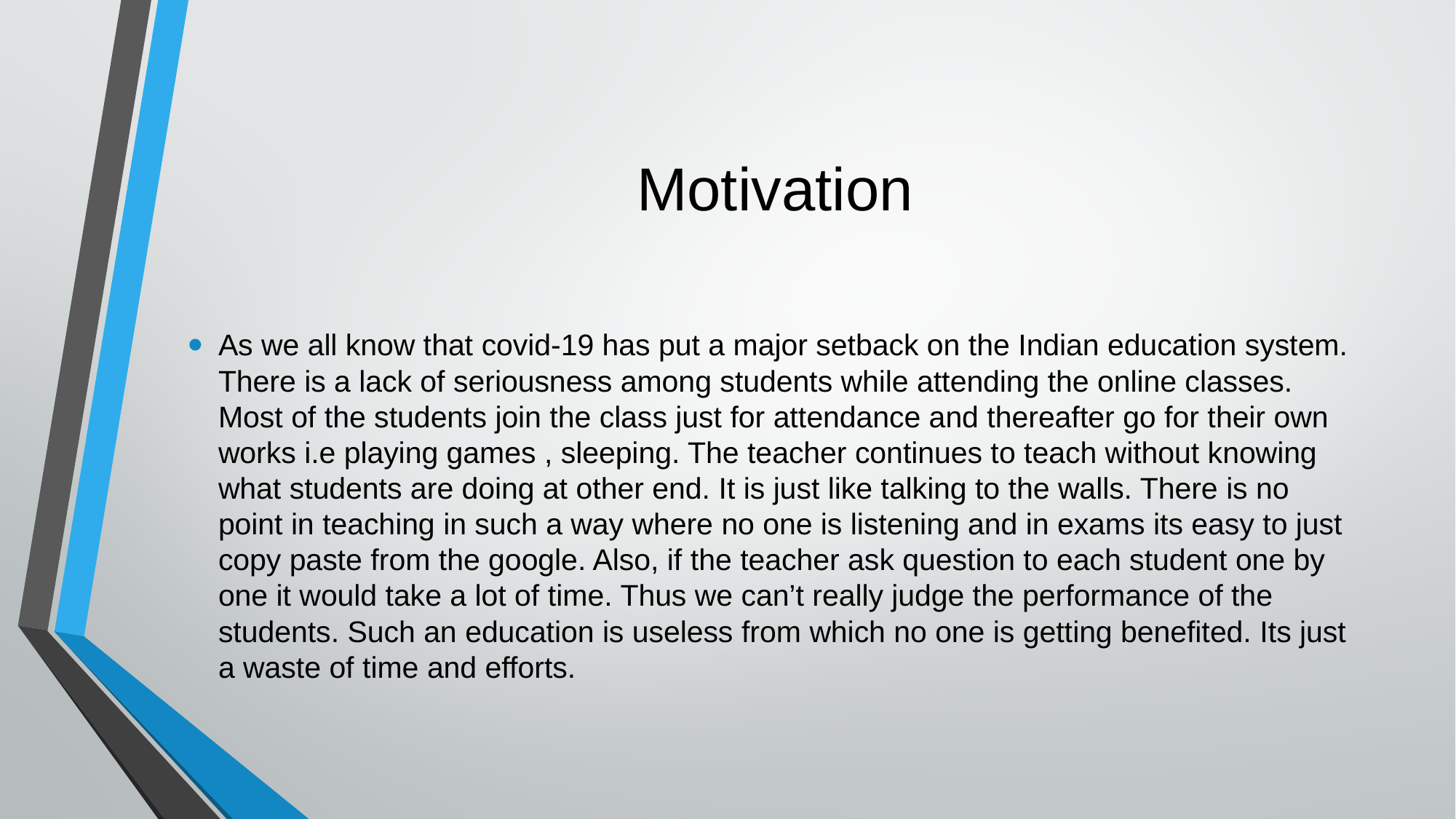

# Motivation
As we all know that covid-19 has put a major setback on the Indian education system. There is a lack of seriousness among students while attending the online classes. Most of the students join the class just for attendance and thereafter go for their own works i.e playing games , sleeping. The teacher continues to teach without knowing what students are doing at other end. It is just like talking to the walls. There is no point in teaching in such a way where no one is listening and in exams its easy to just copy paste from the google. Also, if the teacher ask question to each student one by one it would take a lot of time. Thus we can’t really judge the performance of the students. Such an education is useless from which no one is getting benefited. Its just a waste of time and efforts.